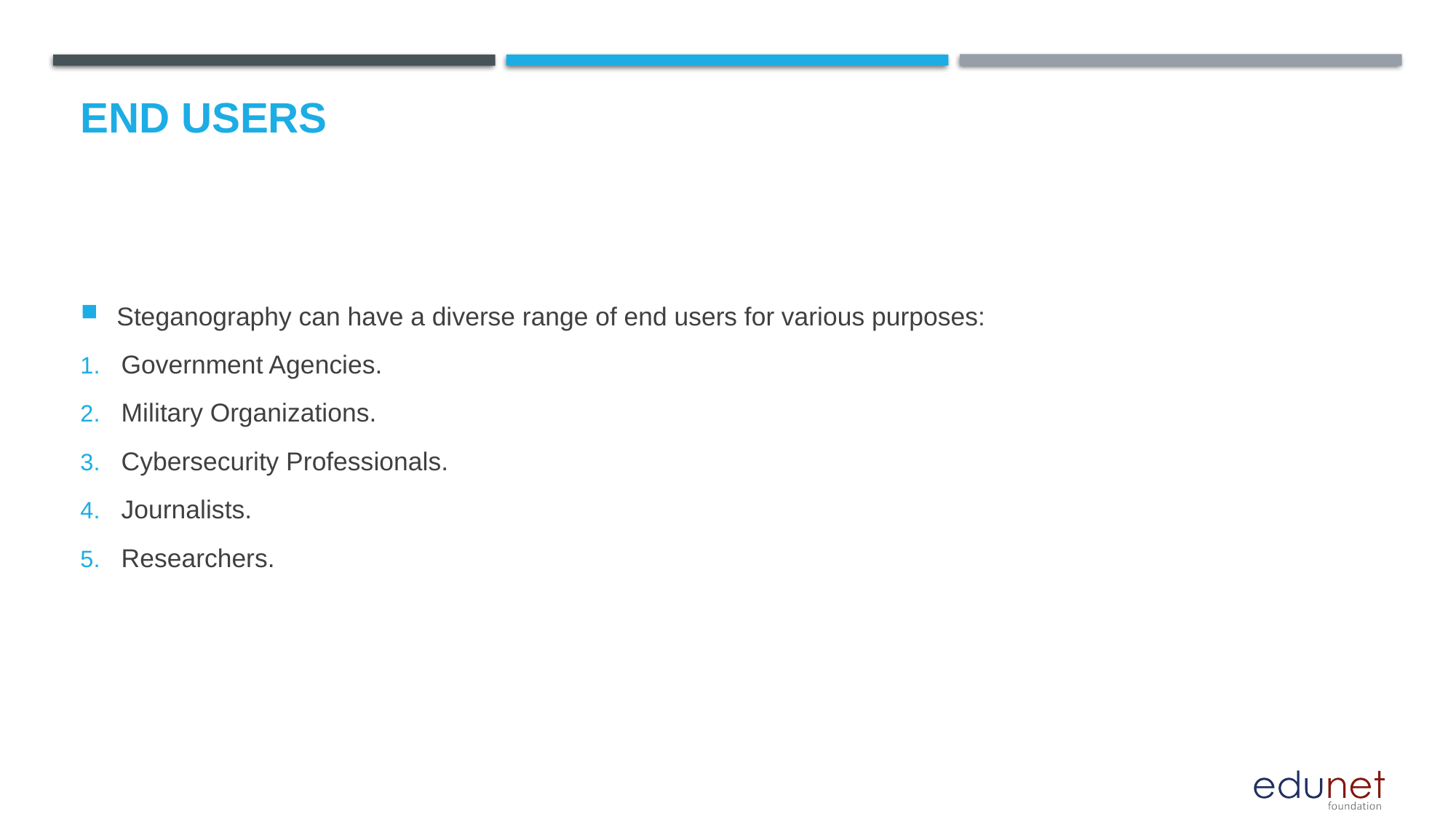

# End users
Steganography can have a diverse range of end users for various purposes:
Government Agencies.
Military Organizations.
Cybersecurity Professionals.
Journalists.
Researchers.